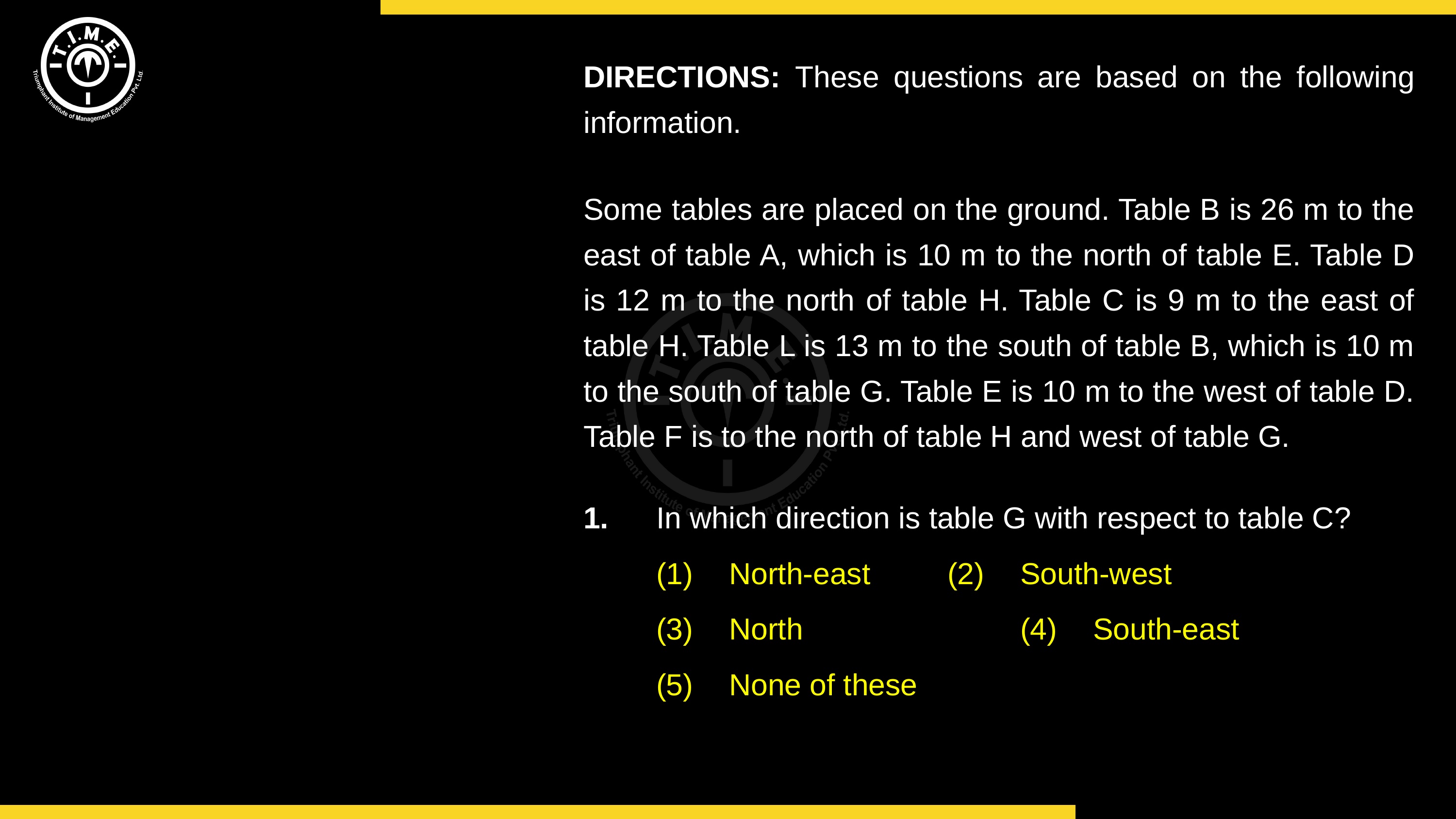

DIRECTIONS: These questions are based on the following information.

Some tables are placed on the ground. Table B is 26 m to the east of table A, which is 10 m to the north of table E. Table D is 12 m to the north of table H. Table C is 9 m to the east of table H. Table L is 13 m to the south of table B, which is 10 m to the south of table G. Table E is 10 m to the west of table D. Table F is to the north of table H and west of table G.

1.	In which direction is table G with respect to table C?
	(1)	North-east		(2)	South-west
	(3)	North			(4)	South-east
	(5)	None of these